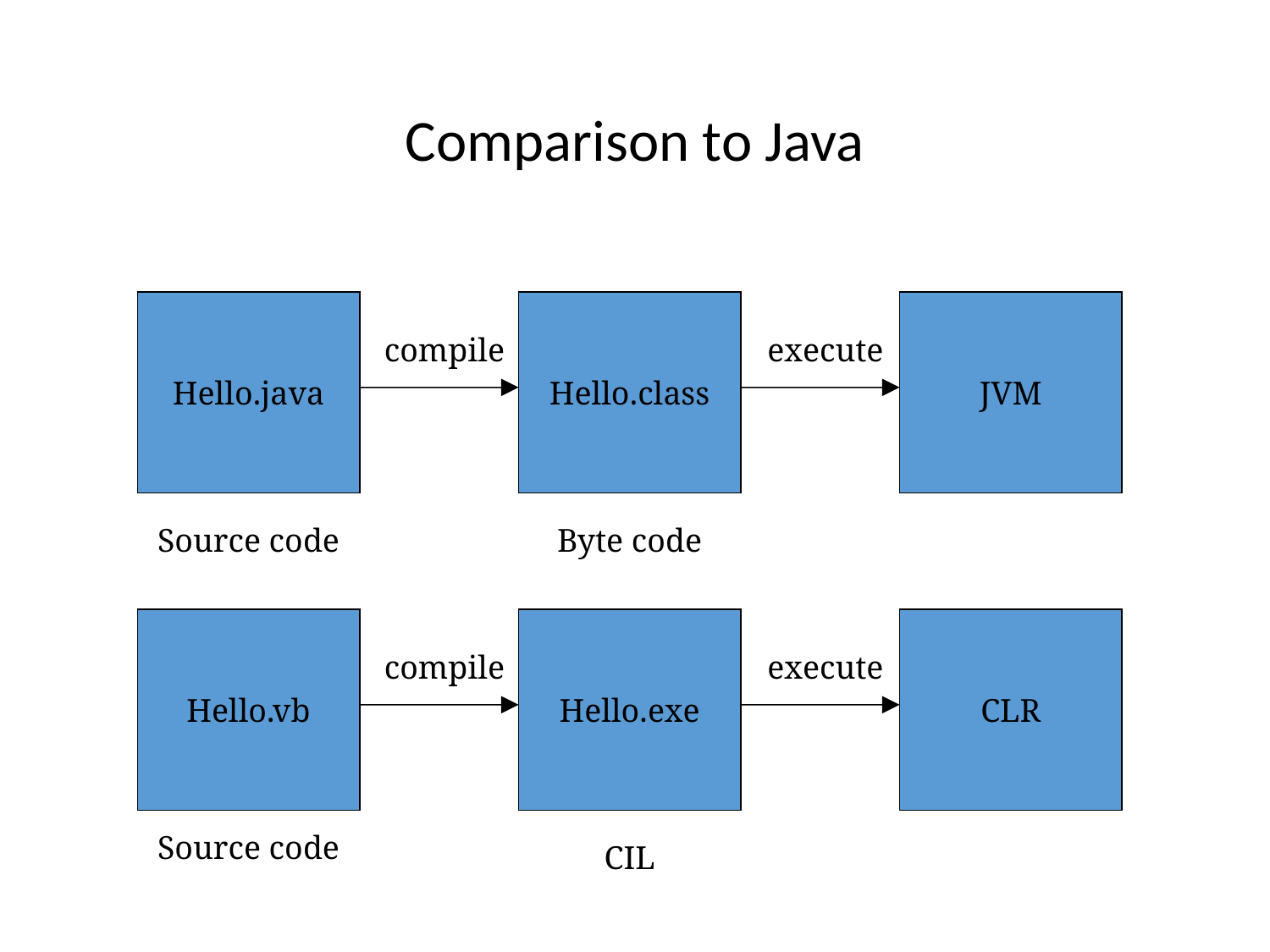

# Comparison to Java
Hello.java
Hello.class
JVM
compile
execute

Source code
Byte code
Hello.vb
Hello.exe
CLR
compile
execute

Source code
CIL